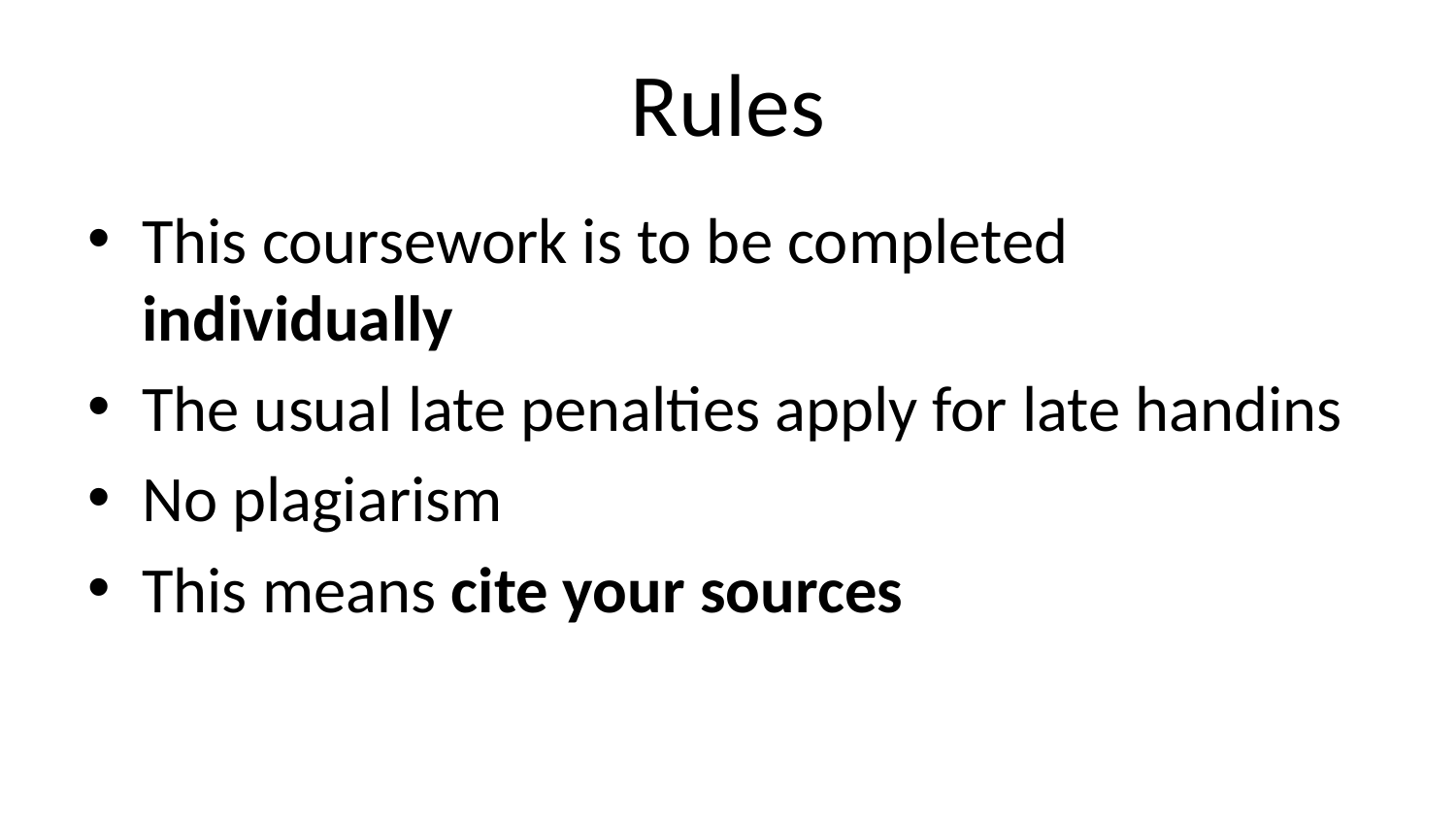

# Rules
This coursework is to be completed individually
The usual late penalties apply for late handins
No plagiarism
This means cite your sources